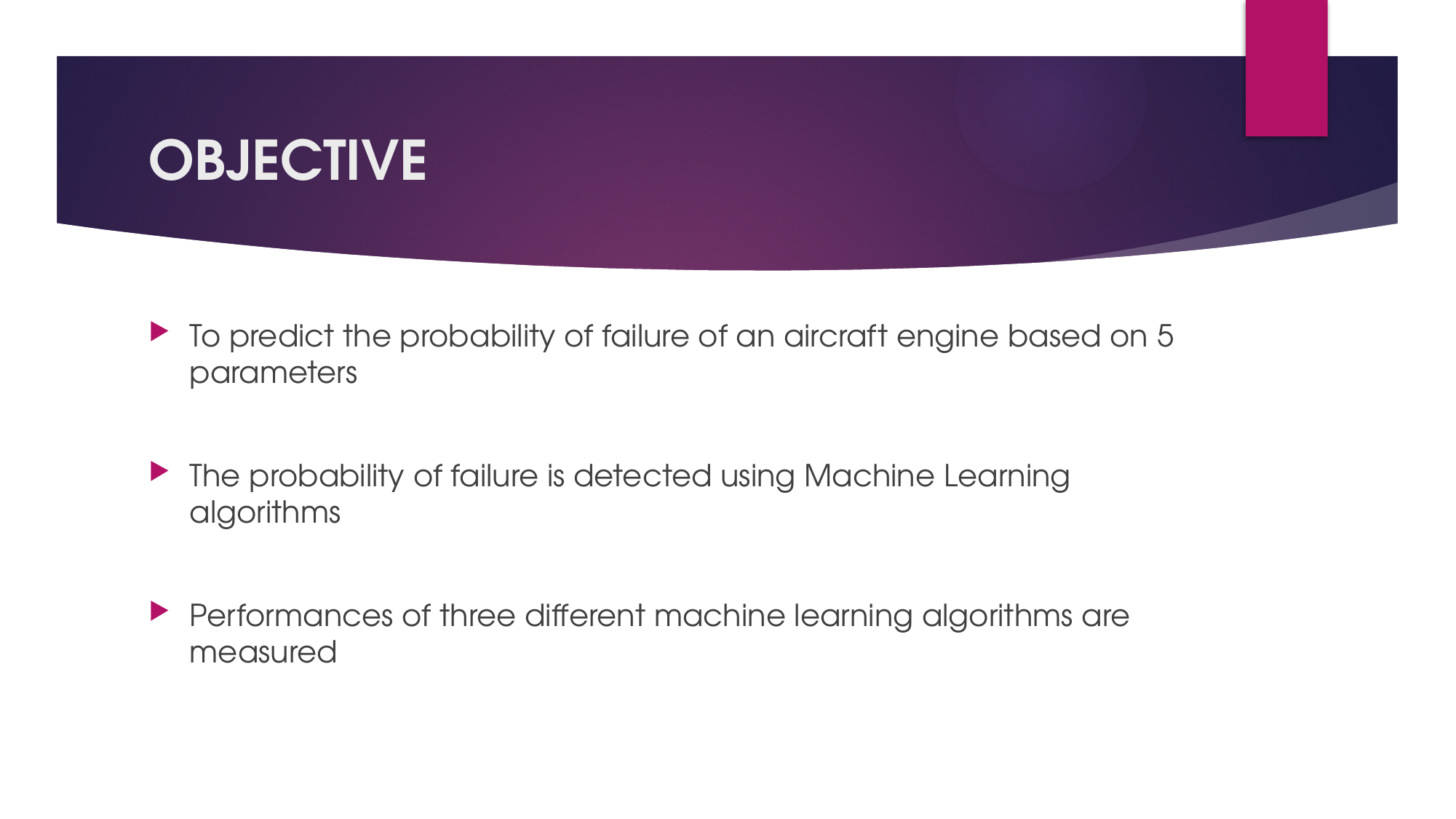

# OBJECTIVE
To predict the probability of failure of an aircraft engine based on 5 parameters

The probability of failure is detected using Machine Learning algorithms

Performances of three different machine learning algorithms are measured